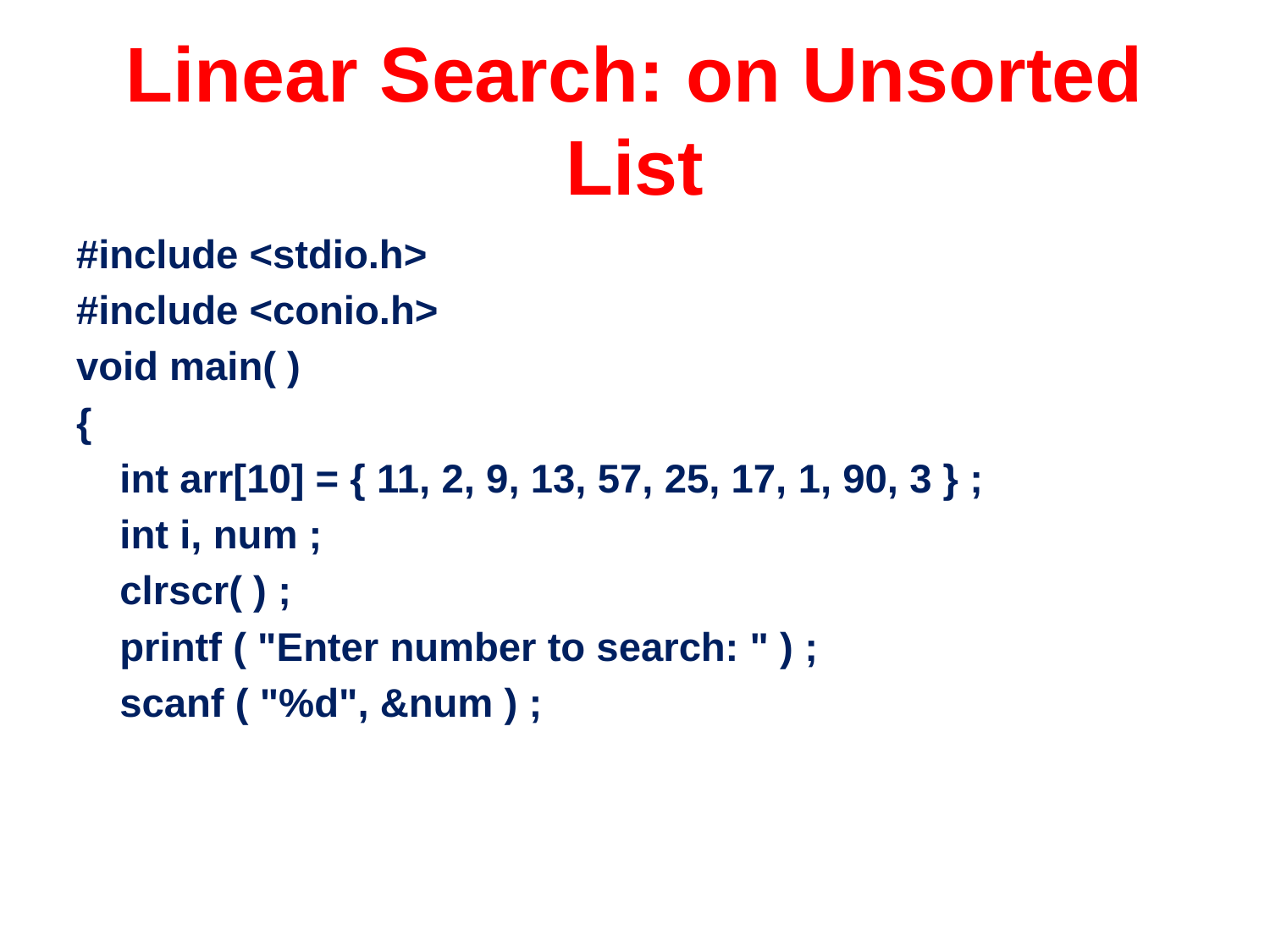

# Linear Search: on Unsorted List
#include <stdio.h>
#include <conio.h>
void main( )
{
	int arr[10] = { 11, 2, 9, 13, 57, 25, 17, 1, 90, 3 } ;
	int i, num ;
	clrscr( ) ;
	printf ( "Enter number to search: " ) ;
	scanf ( "%d", &num ) ;